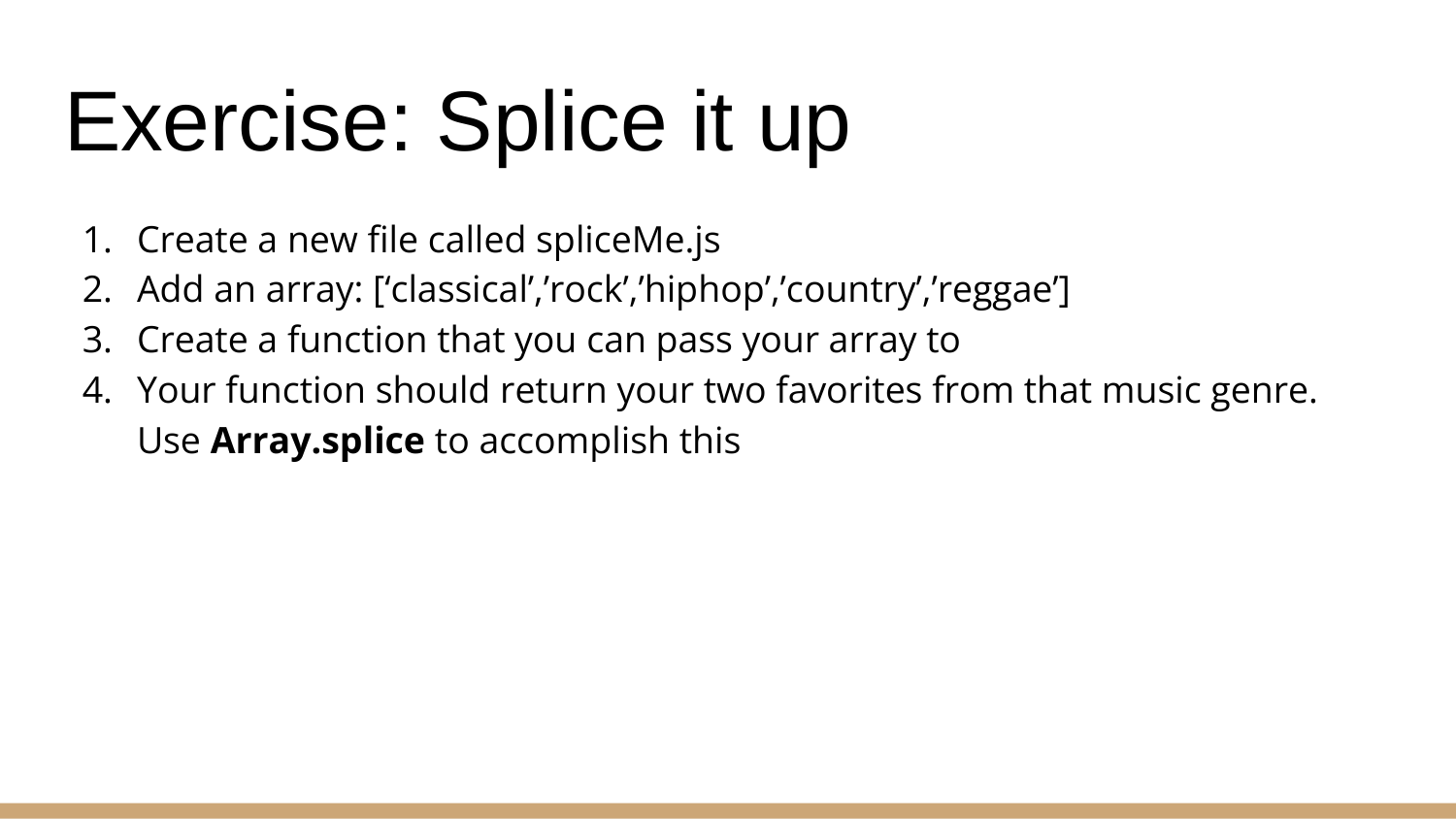

# Exercise: Splice it up
Create a new file called spliceMe.js
Add an array: [‘classical’,’rock’,’hiphop’,’country’,’reggae’]
Create a function that you can pass your array to
Your function should return your two favorites from that music genre. Use Array.splice to accomplish this